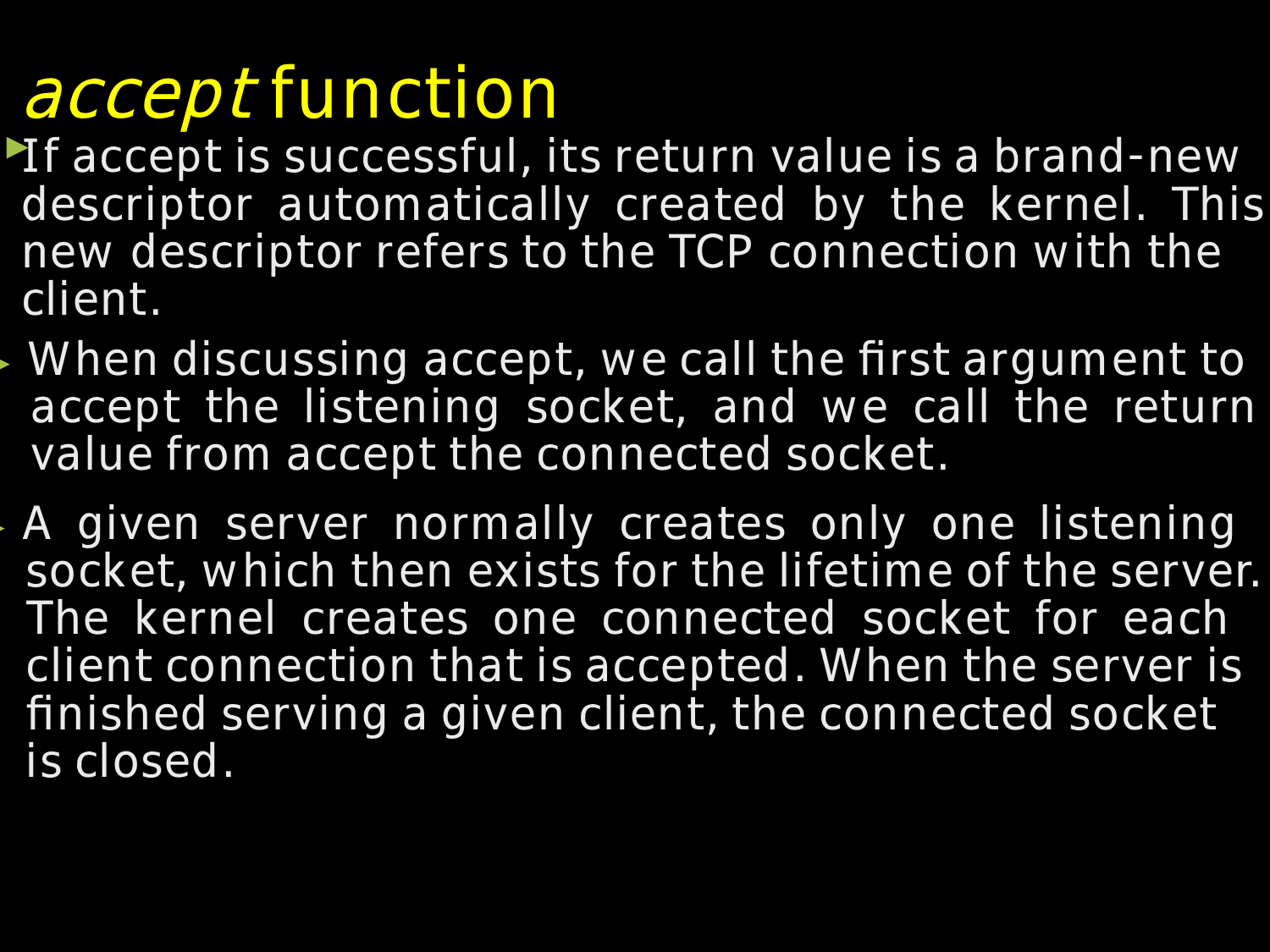

accept function
If accept is successful, its return value is a brand-new
descriptor  automatically  created  by  the  kernel.  This
new descriptor refers to the TCP connection with the
client.
►
► When discussing accept, we call the first argument to
	accept  the  listening  socket,  and  we  call  the  return
	value from accept the connected socket.
► A  given  server  normally  creates  only  one  listening
	socket, which then exists for the lifetime of the server.
	The  kernel  creates  one  connected  socket  for  each
	client connection that is accepted. When the server is
	finished serving a given client, the connected socket
	is closed.